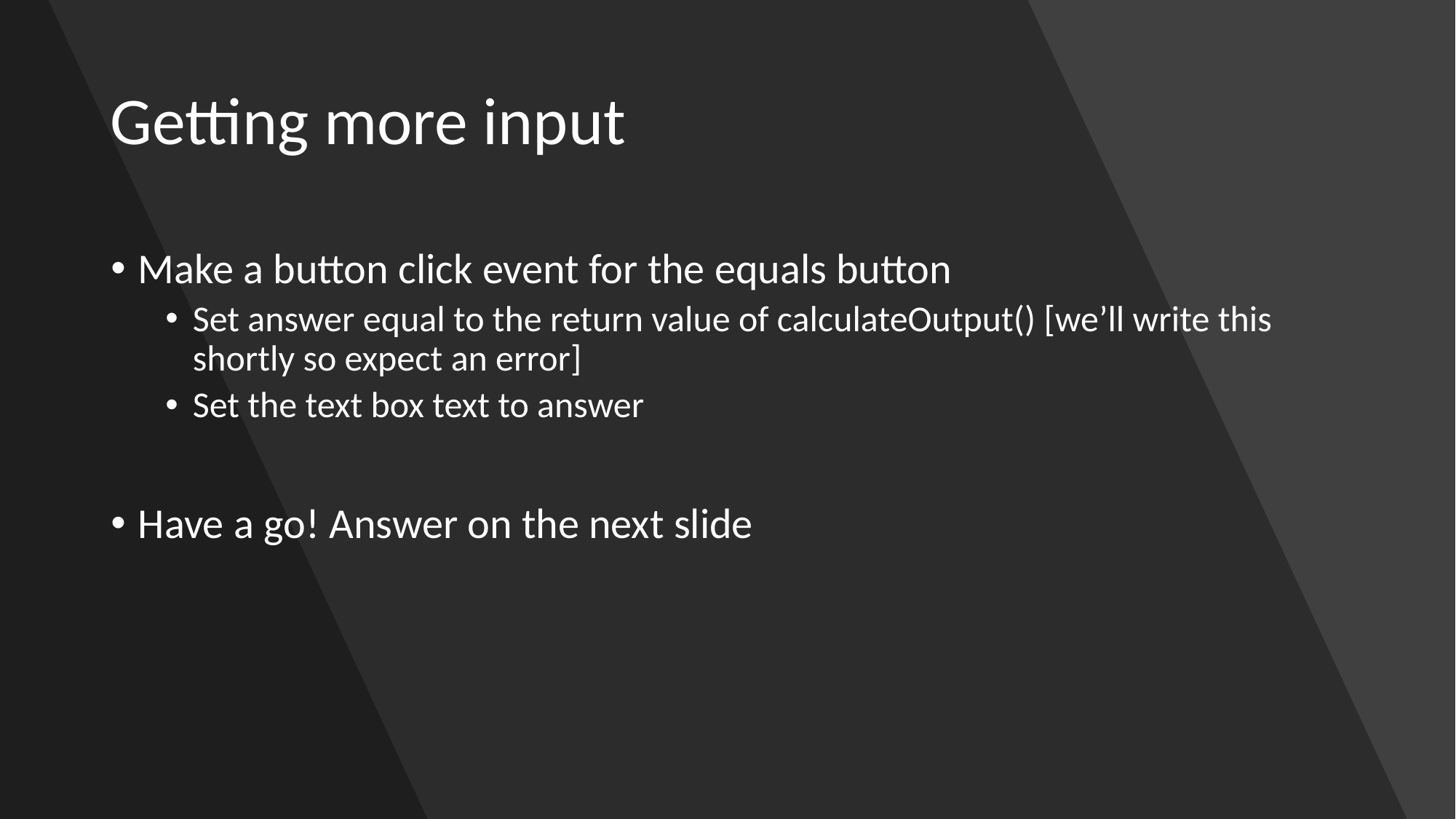

# Getting more input
Make a button click event for the equals button
Set answer equal to the return value of calculateOutput() [we’ll write this shortly so expect an error]
Set the text box text to answer

Have a go! Answer on the next slide